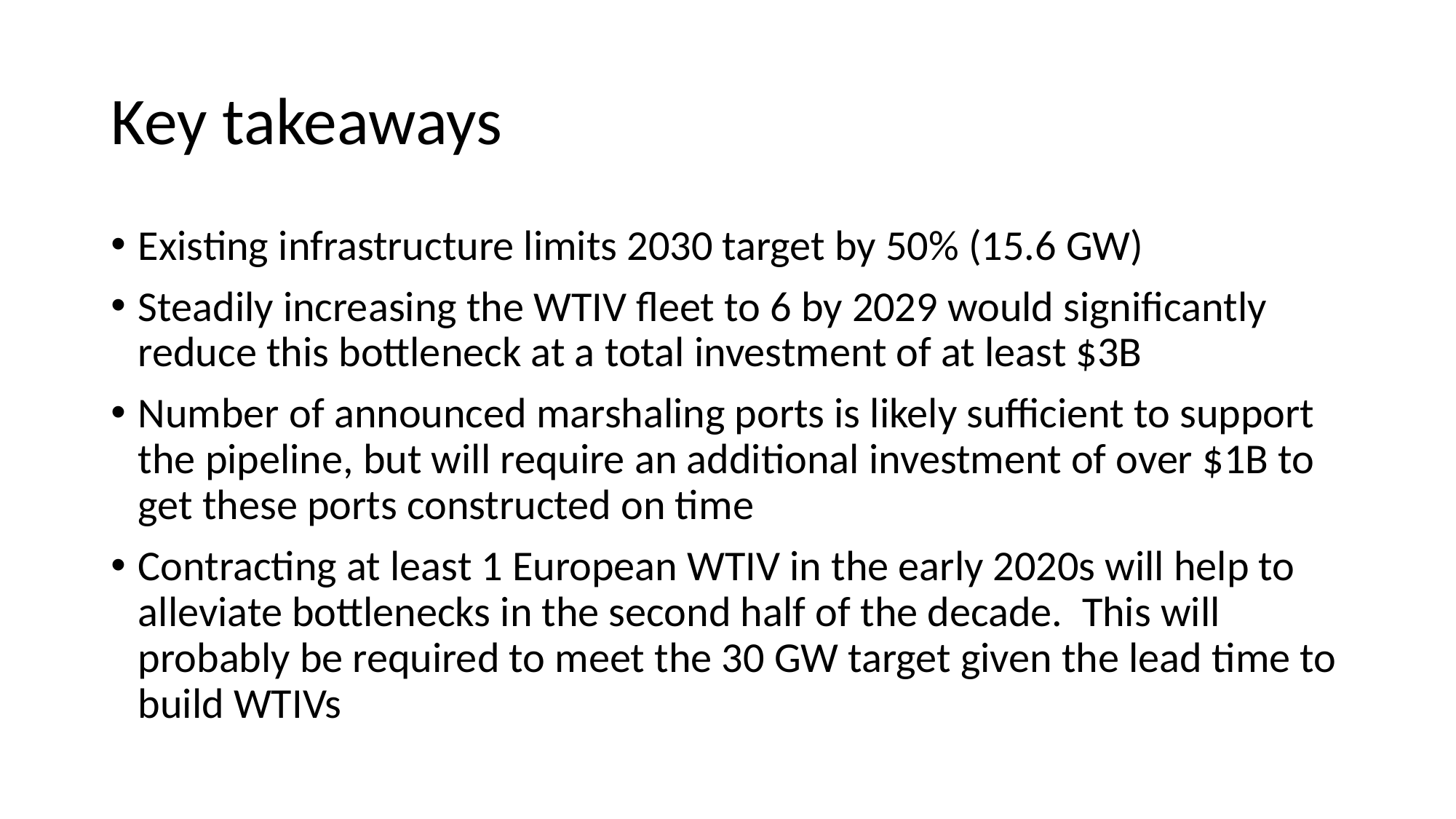

# Key takeaways
Existing infrastructure limits 2030 target by 50% (15.6 GW)
Steadily increasing the WTIV fleet to 6 by 2029 would significantly reduce this bottleneck at a total investment of at least $3B
Number of announced marshaling ports is likely sufficient to support the pipeline, but will require an additional investment of over $1B to get these ports constructed on time
Contracting at least 1 European WTIV in the early 2020s will help to alleviate bottlenecks in the second half of the decade.  This will probably be required to meet the 30 GW target given the lead time to build WTIVs